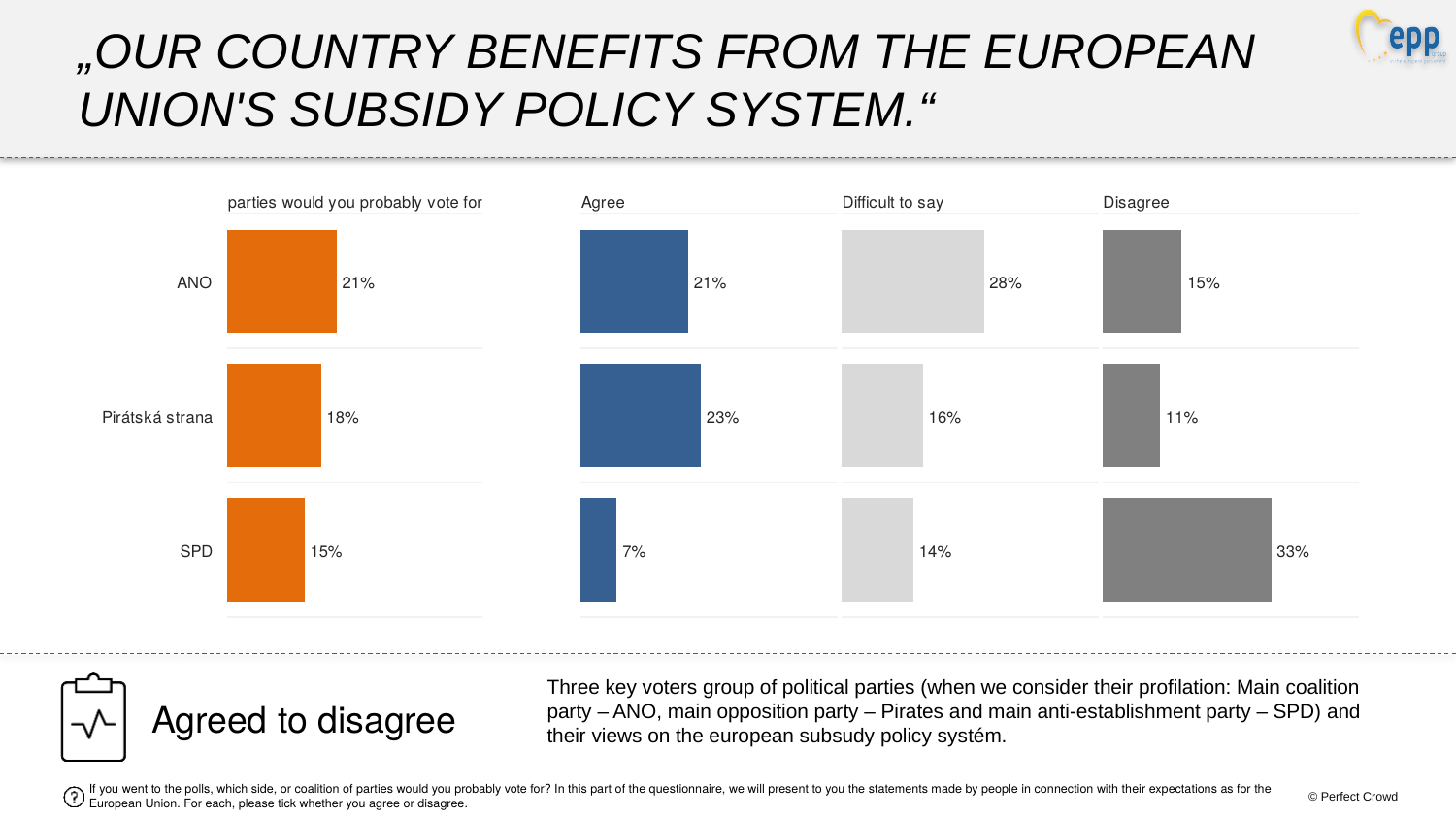

„Our country benefits from the European Union's subsidy policy system.“

### Chart:

| Category | parties would you probably vote for |
|---|---|
| ANO | 0.21413102029623118 |
| Pirátská strana | 0.1834157368357224 |
| SPD | 0.15122471467624599 |

### Chart:

| Category | Agree |
|---|---|
| ANO | 0.20882618880671885 |
| Pirátská strana | 0.23348343081692097 |
| SPD | 0.06967590806331754 |

### Chart:

| Category | Difficult to say |
|---|---|
| ANO | 0.2766477946582582 |
| Pirátská strana | 0.1580564018439565 |
| SPD | 0.13948598261605774 |

### Chart:

| Category | Disagree |
|---|---|
| ANO | 0.15414910487595143 |
| Pirátská strana | 0.11144502417097092 |
| SPD | 0.32838715115941425 |
Agreed to disagree
Three key voters group of political parties (when we consider their profilation: Main coalition party – ANO, main opposition party – Pirates and main anti-establishment party – SPD) and their views on the european subsudy policy systém.
If you went to the polls, which side, or coalition of parties would you probably vote for? In this part of the questionnaire, we will present to you the statements made by people in connection with their expectations as for the European Union. For each, please tick whether you agree or disagree.